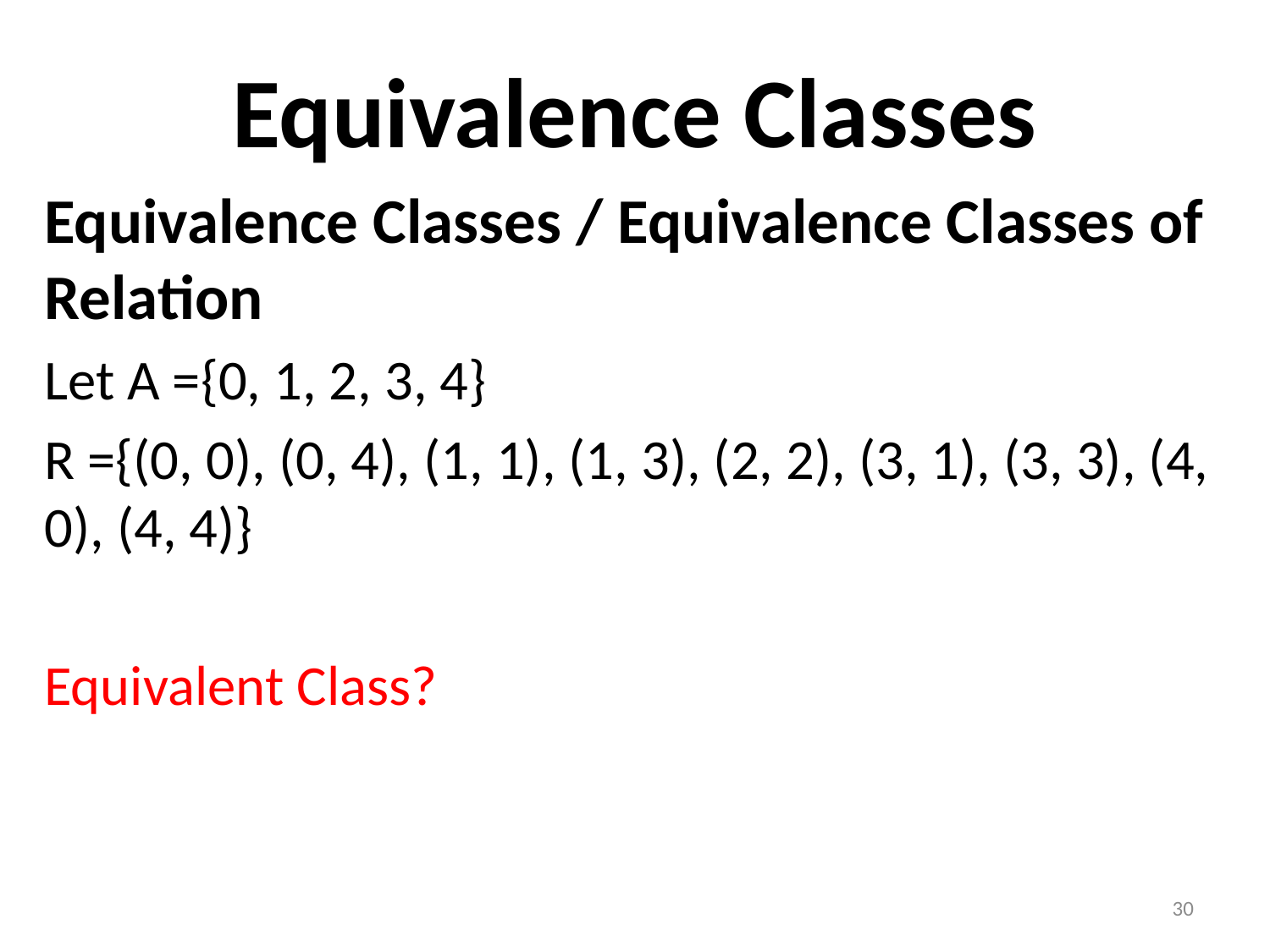

Equivalence Classes
Equivalence Classes / Equivalence Classes of Relation
Let A ={0, 1, 2, 3, 4}
R ={(0, 0), (0, 4), (1, 1), (1, 3), (2, 2), (3, 1), (3, 3), (4, 0), (4, 4)}

Equivalent Class?

30